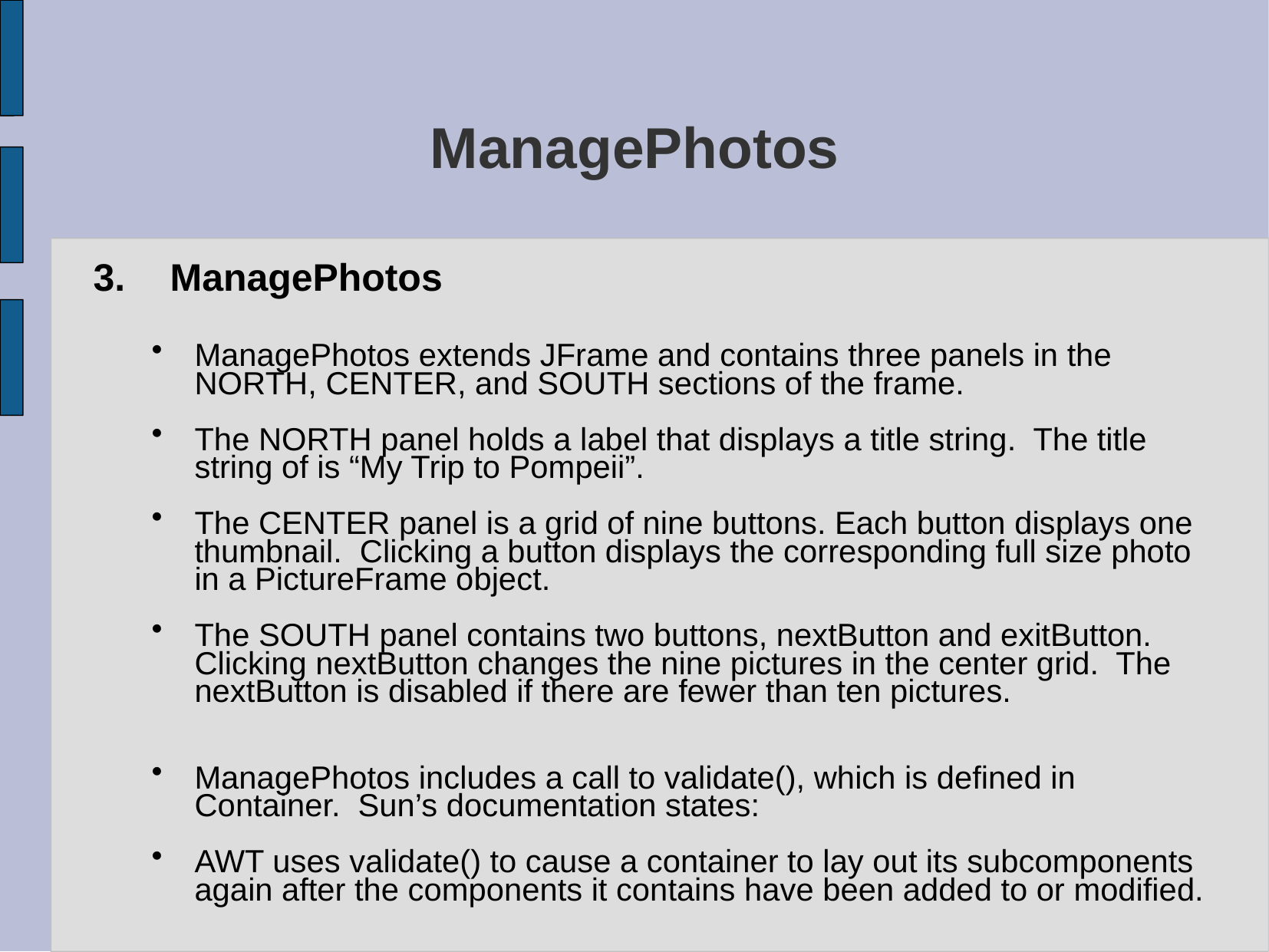

# ManagePhotos
ManagePhotos
ManagePhotos extends JFrame and contains three panels in the NORTH, CENTER, and SOUTH sections of the frame.
The NORTH panel holds a label that displays a title string.  The title string of is “My Trip to Pompeii”.
The CENTER panel is a grid of nine buttons. Each button displays one thumbnail.  Clicking a button displays the corresponding full size photo in a PictureFrame object.
The SOUTH panel contains two buttons, nextButton and exitButton.  Clicking nextButton changes the nine pictures in the center grid.  The nextButton is disabled if there are fewer than ten pictures.

ManagePhotos includes a call to validate(), which is defined in Container.  Sun’s documentation states:
AWT uses validate() to cause a container to lay out its subcomponents again after the components it contains have been added to or modified.